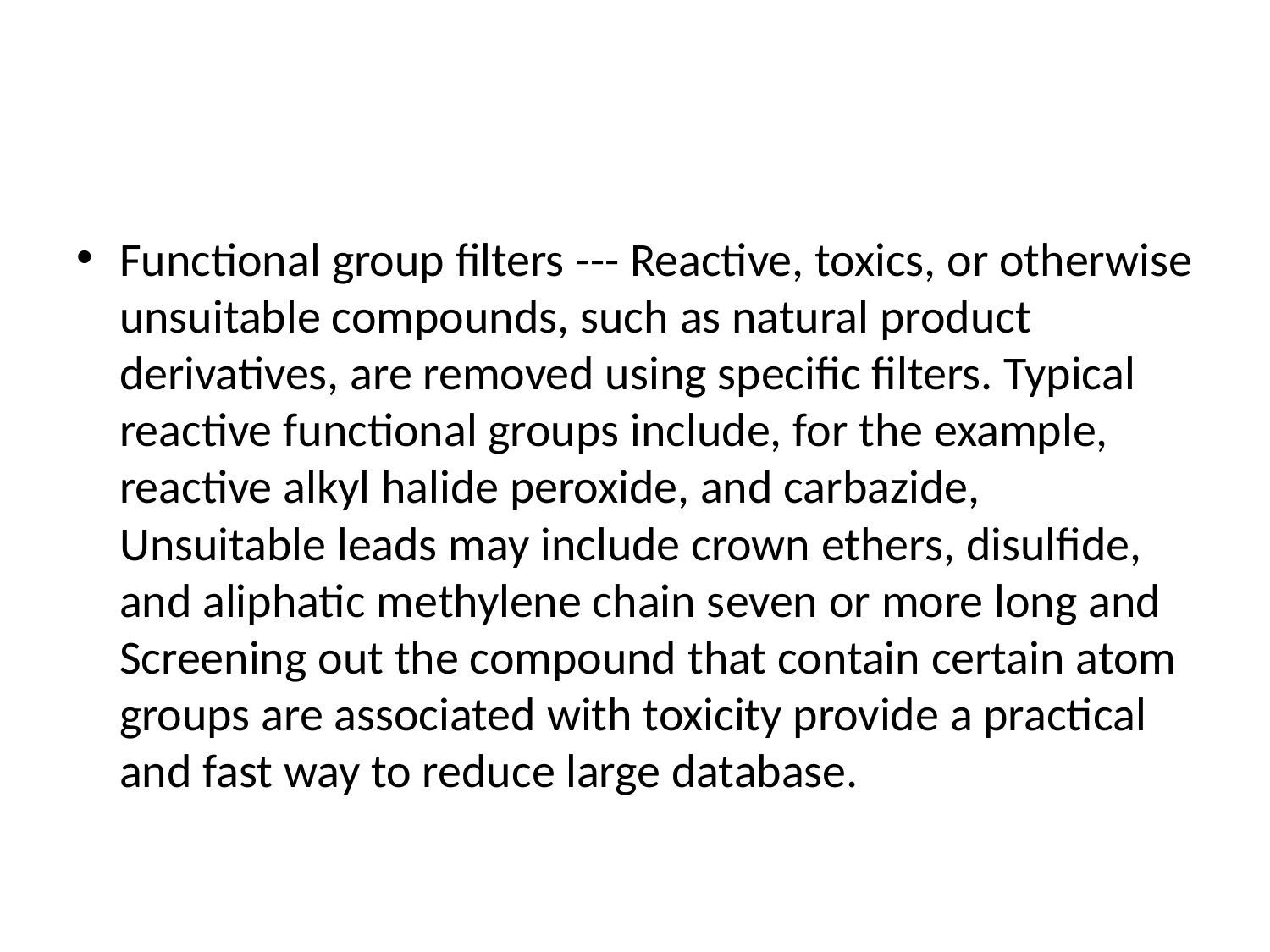

#
Functional group filters --- Reactive, toxics, or otherwise unsuitable compounds, such as natural product derivatives, are removed using specific filters. Typical reactive functional groups include, for the example, reactive alkyl halide peroxide, and carbazide, Unsuitable leads may include crown ethers, disulfide, and aliphatic methylene chain seven or more long and Screening out the compound that contain certain atom groups are associated with toxicity provide a practical and fast way to reduce large database.